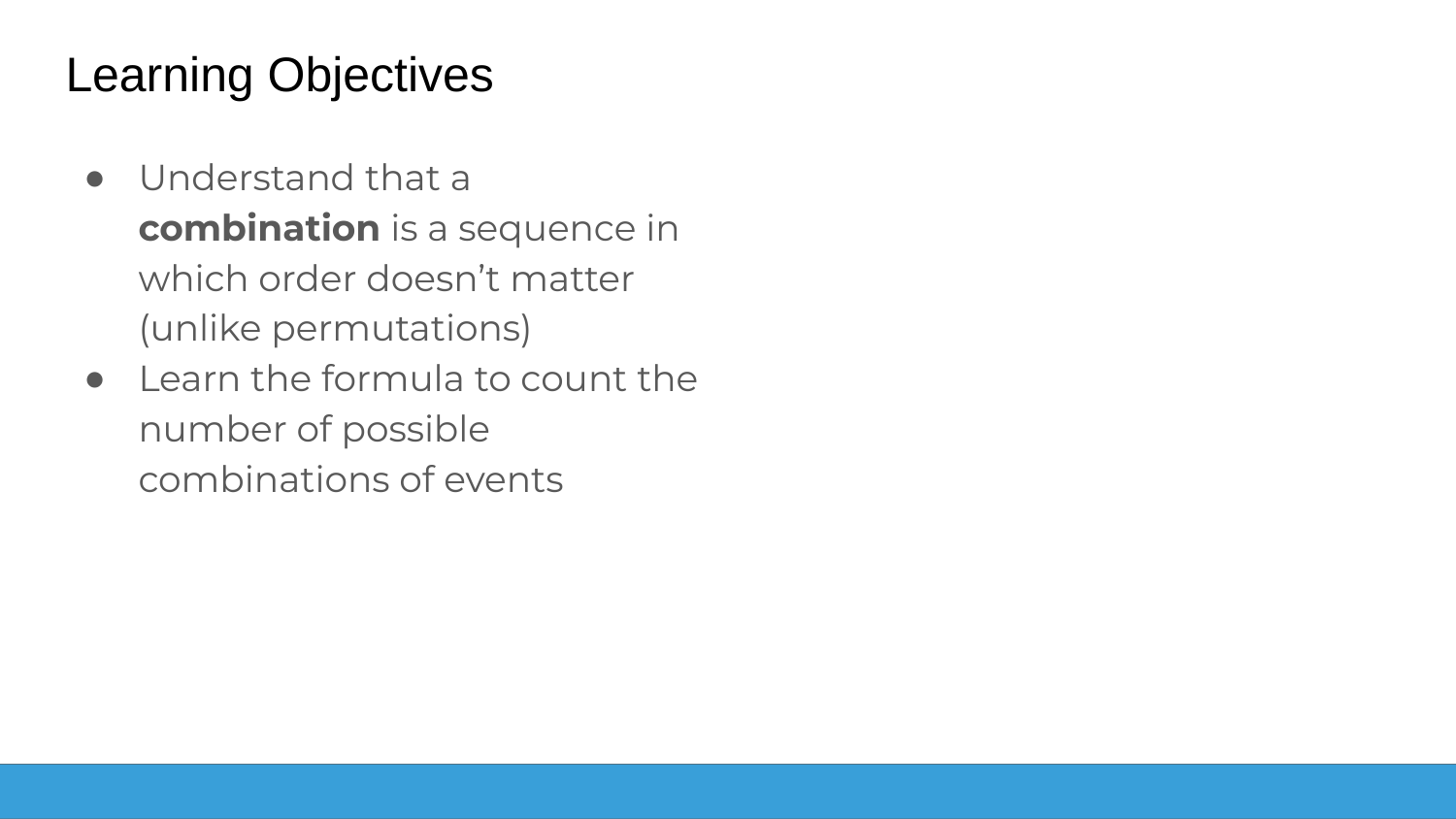

# Learning Objectives

Understand that a combination is a sequence in which order doesn’t matter (unlike permutations)
Learn the formula to count the number of possible combinations of events